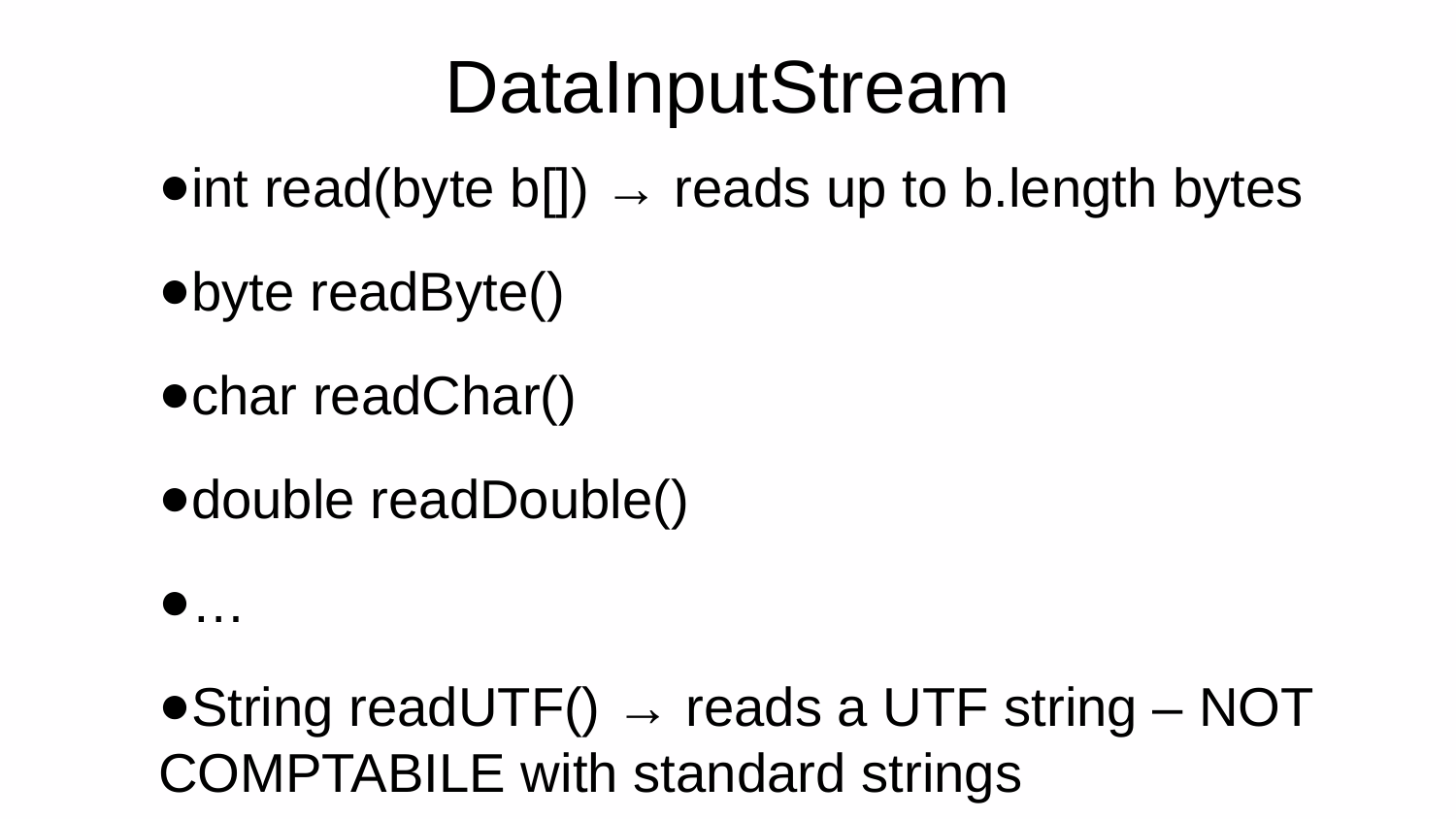

DataInputStream
int read(byte b[]) → reads up to b.length bytes
byte readByte()
char readChar()
double readDouble()
…
String readUTF() → reads a UTF string – NOT COMPTABILE with standard strings